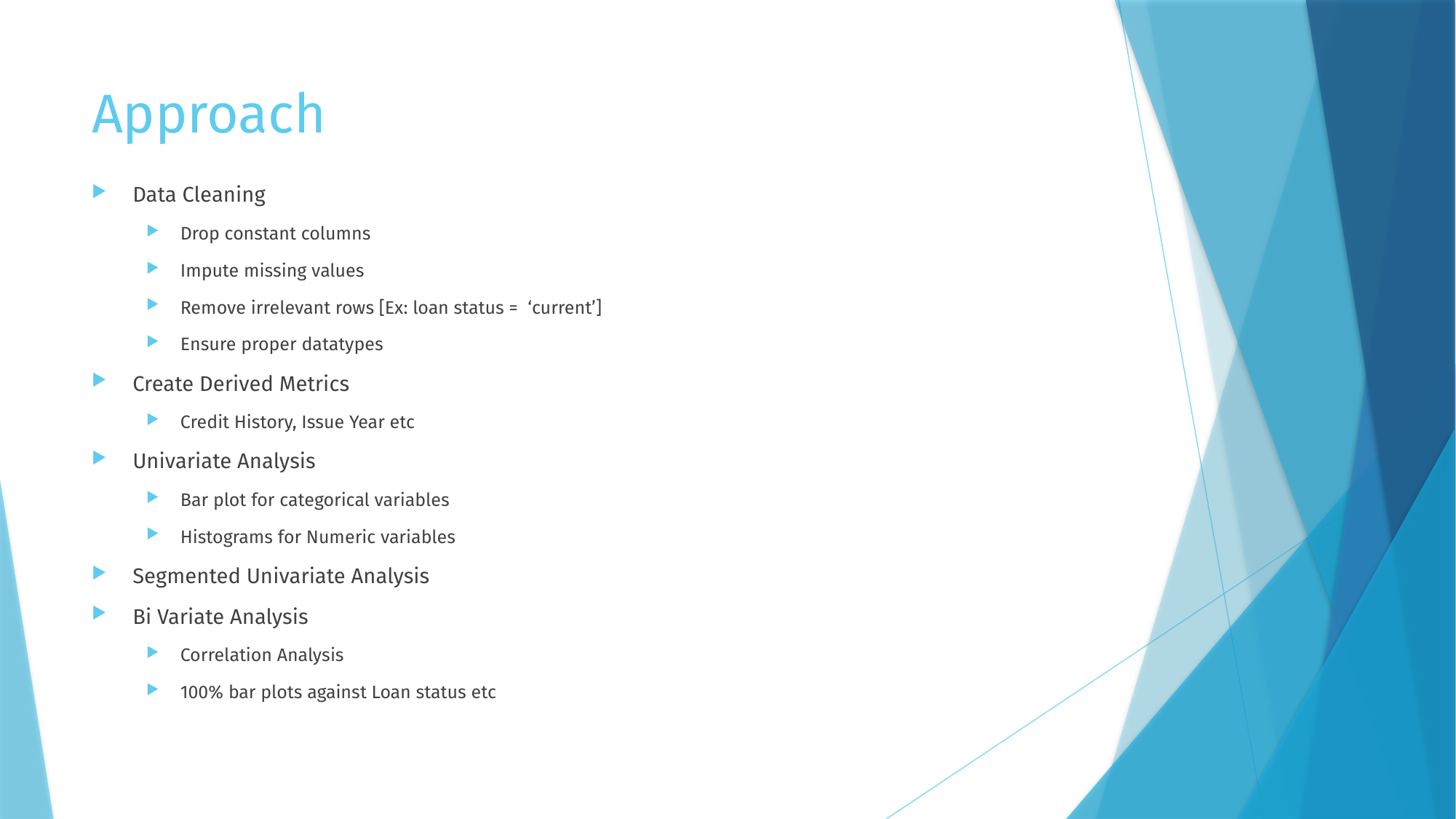

# Approach
Data Cleaning
Drop constant columns
Impute missing values
Remove irrelevant rows [Ex: loan status =  ‘current’]
Ensure proper datatypes
Create Derived Metrics
Credit History, Issue Year etc
Univariate Analysis
Bar plot for categorical variables
Histograms for Numeric variables
Segmented Univariate Analysis
Bi Variate Analysis
Correlation Analysis
100% bar plots against Loan status etc